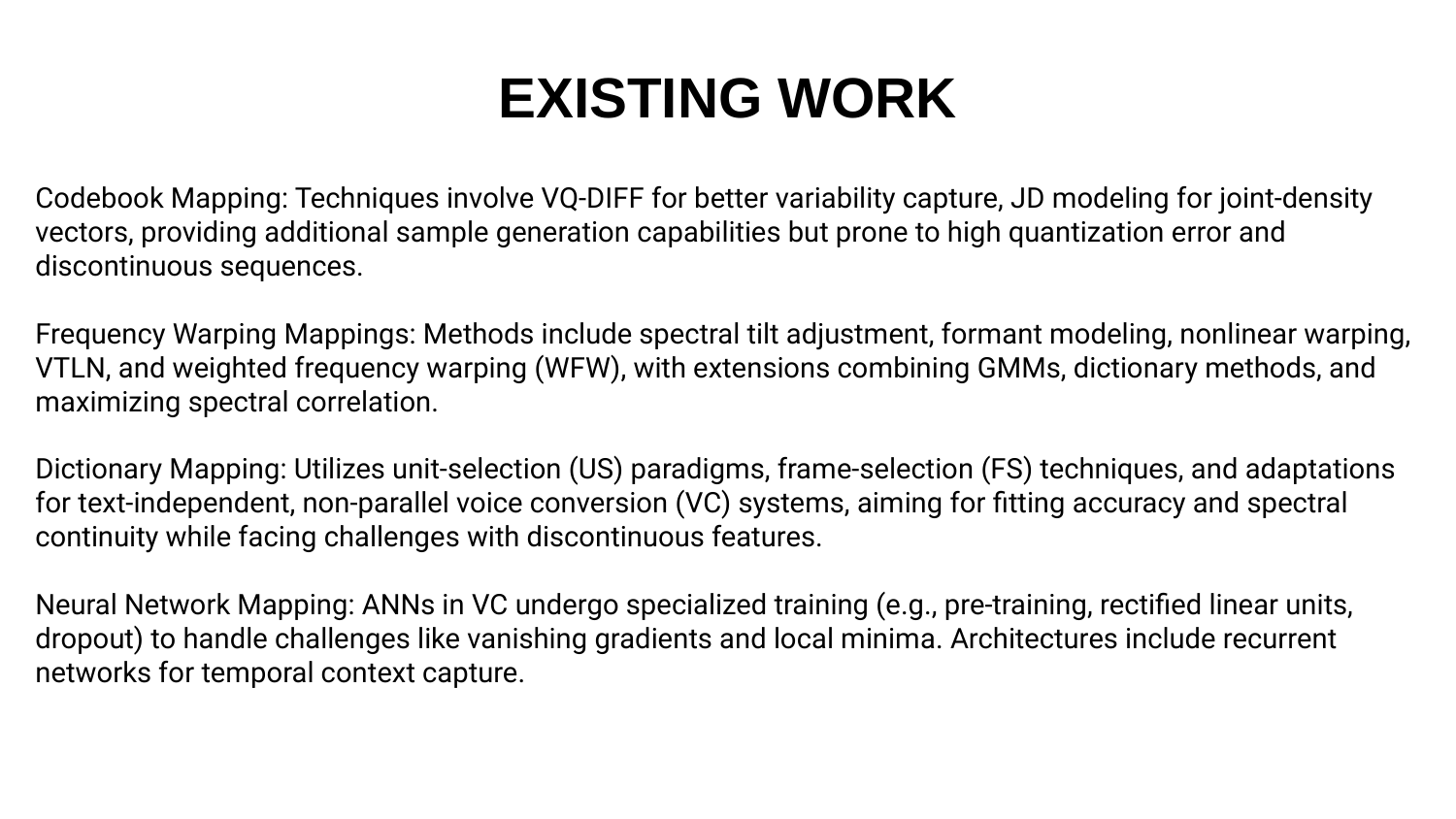

# EXISTING WORK
Codebook Mapping: Techniques involve VQ-DIFF for better variability capture, JD modeling for joint-density vectors, providing additional sample generation capabilities but prone to high quantization error and discontinuous sequences.

Frequency Warping Mappings: Methods include spectral tilt adjustment, formant modeling, nonlinear warping, VTLN, and weighted frequency warping (WFW), with extensions combining GMMs, dictionary methods, and maximizing spectral correlation.

Dictionary Mapping: Utilizes unit-selection (US) paradigms, frame-selection (FS) techniques, and adaptations for text-independent, non-parallel voice conversion (VC) systems, aiming for fitting accuracy and spectral continuity while facing challenges with discontinuous features.

Neural Network Mapping: ANNs in VC undergo specialized training (e.g., pre-training, rectified linear units, dropout) to handle challenges like vanishing gradients and local minima. Architectures include recurrent networks for temporal context capture.